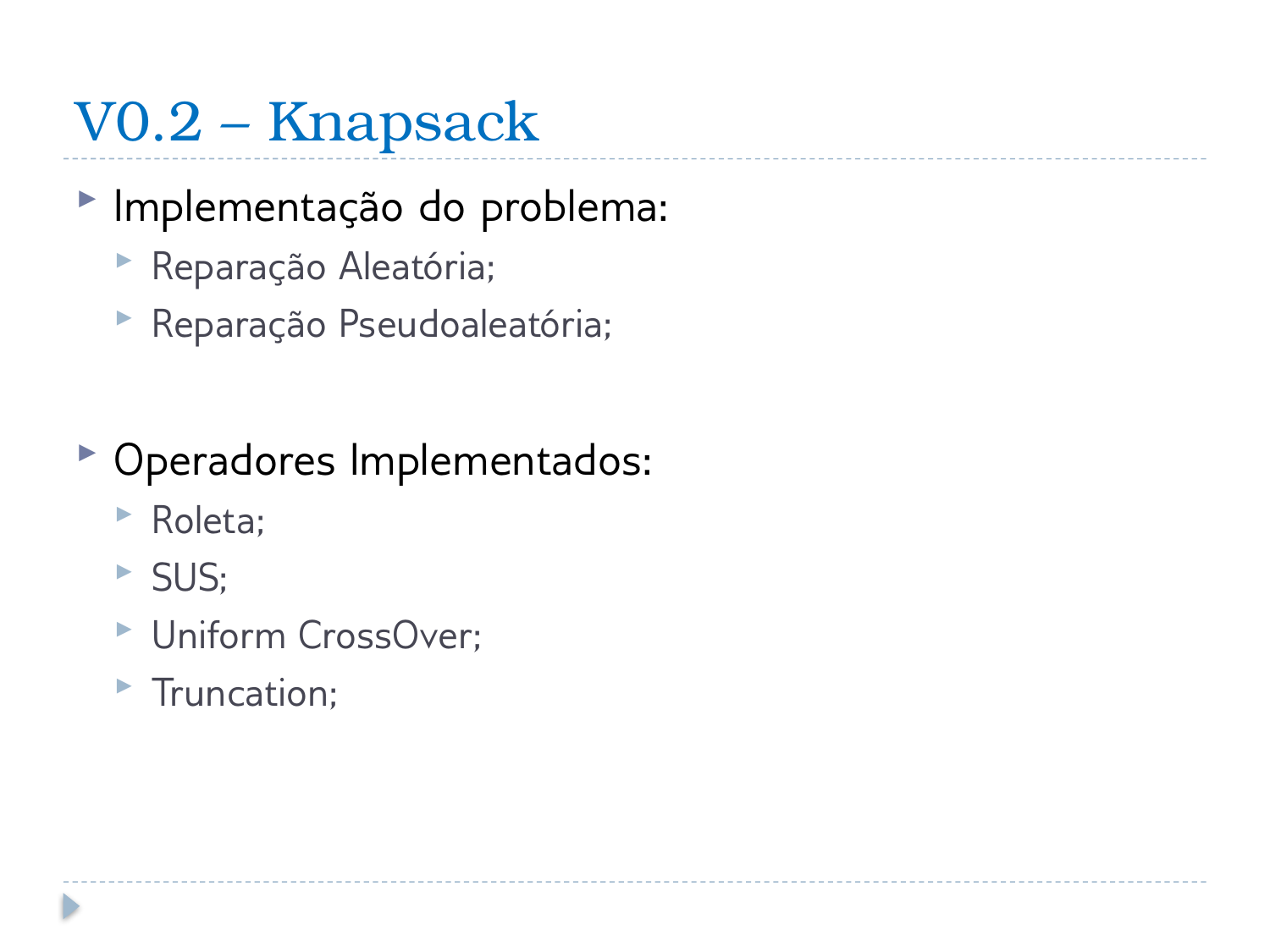

# V0.2 – Knapsack
Implementação do problema:
Reparação Aleatória;
Reparação Pseudoaleatória;

Operadores Implementados:
Roleta;
SUS;
Uniform CrossOver;
Truncation;